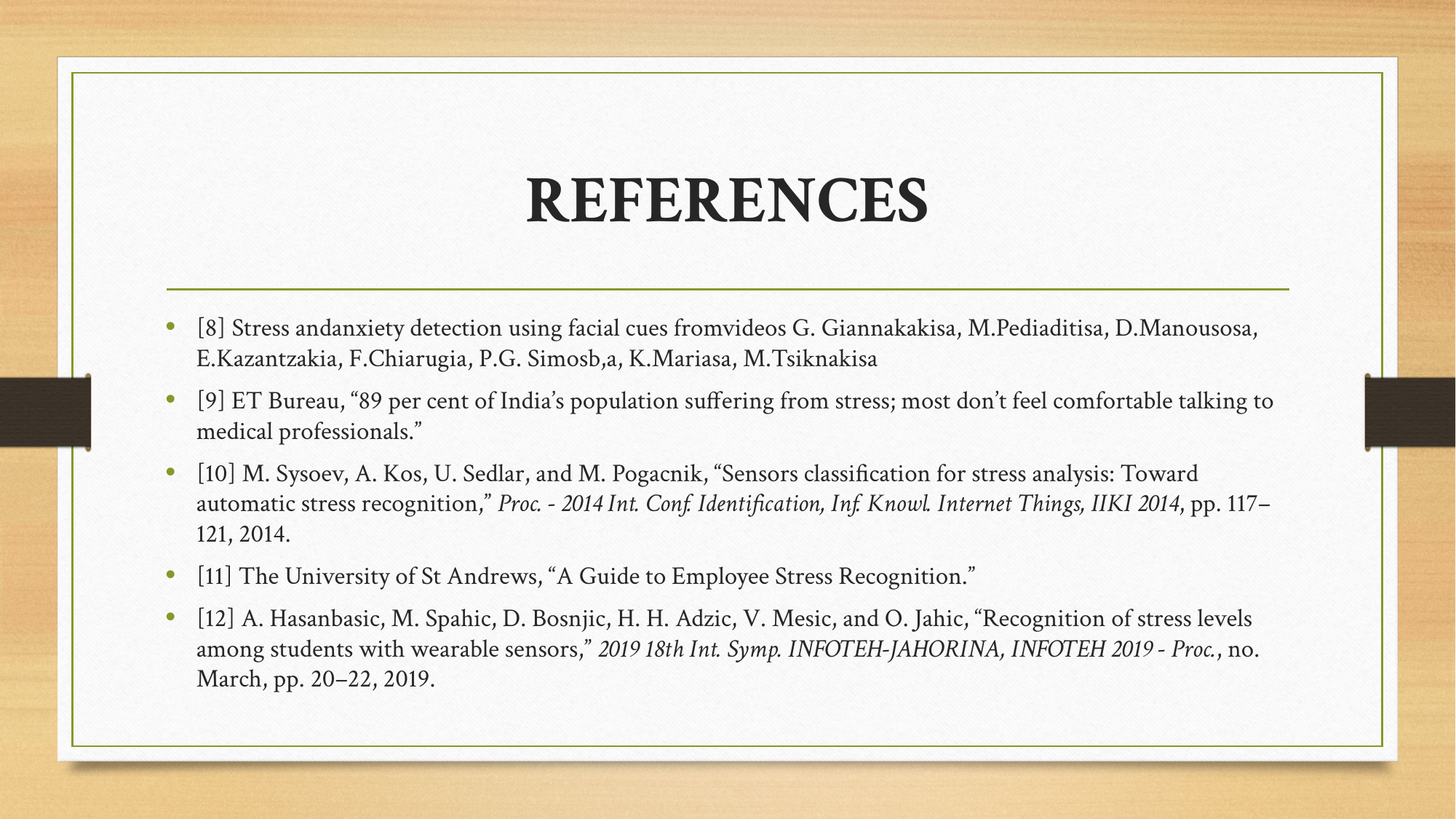

# REFERENCES
[8] Stress andanxiety detection using facial cues fromvideos G. Giannakakisa, M.Pediaditisa, D.Manousosa, E.Kazantzakia, F.Chiarugia, P.G. Simosb,a, K.Mariasa, M.Tsiknakisa
[9] ET Bureau, “89 per cent of India’s population suffering from stress; most don’t feel comfortable talking to medical professionals.”
[10] M. Sysoev, A. Kos, U. Sedlar, and M. Pogacnik, “Sensors classification for stress analysis: Toward automatic stress recognition,” Proc. - 2014 Int. Conf. Identification, Inf. Knowl. Internet Things, IIKI 2014, pp. 117–121, 2014.
[11] The University of St Andrews, “A Guide to Employee Stress Recognition.”
[12] A. Hasanbasic, M. Spahic, D. Bosnjic, H. H. Adzic, V. Mesic, and O. Jahic, “Recognition of stress levels among students with wearable sensors,” 2019 18th Int. Symp. INFOTEH-JAHORINA, INFOTEH 2019 - Proc., no. March, pp. 20–22, 2019.